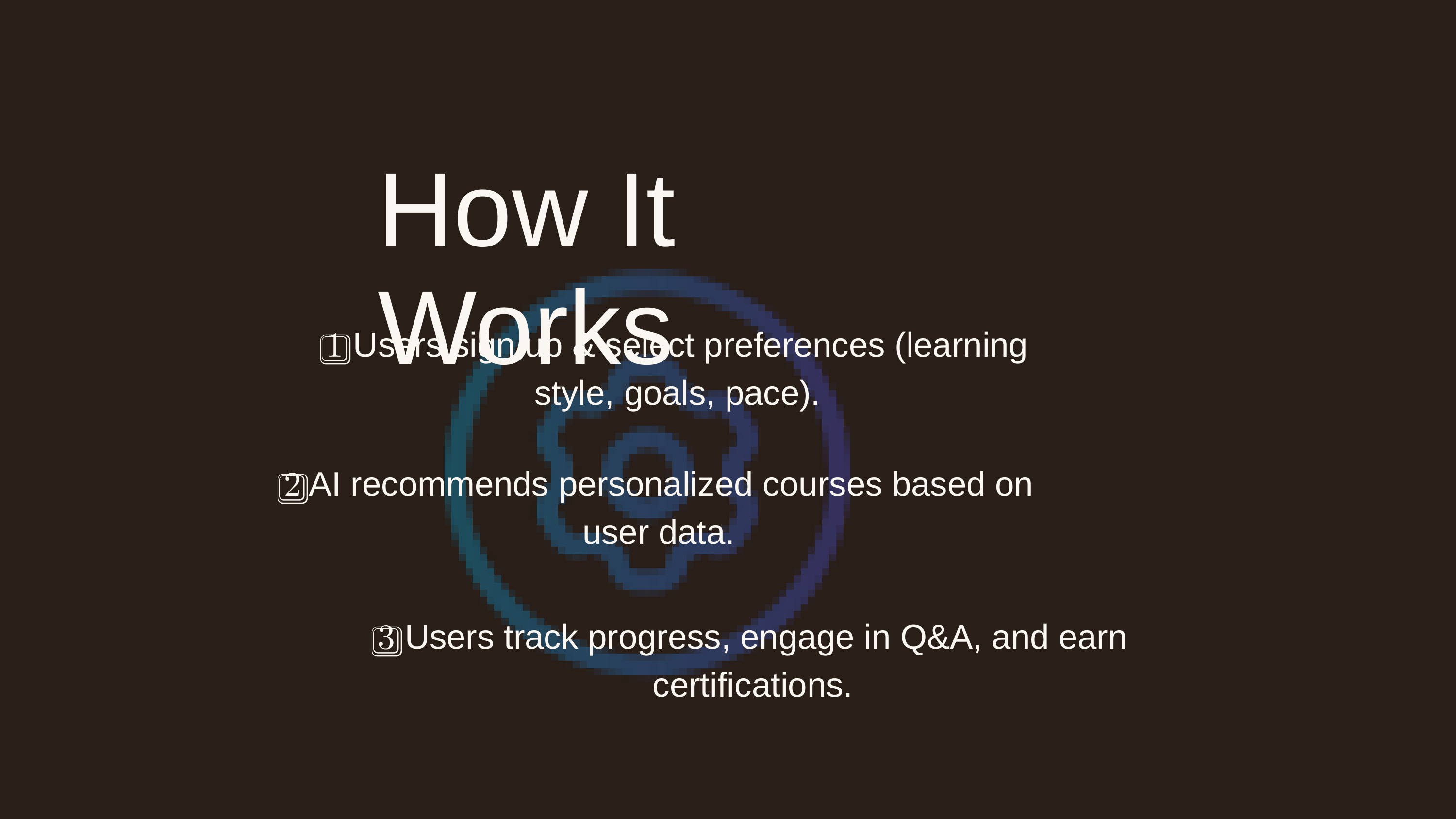

How It Works

1️⃣ Users sign up & select preferences (learning style, goals, pace).
2️⃣ AI recommends personalized courses based on user data.
3️⃣ Users track progress, engage in Q&A, and earn certifications.